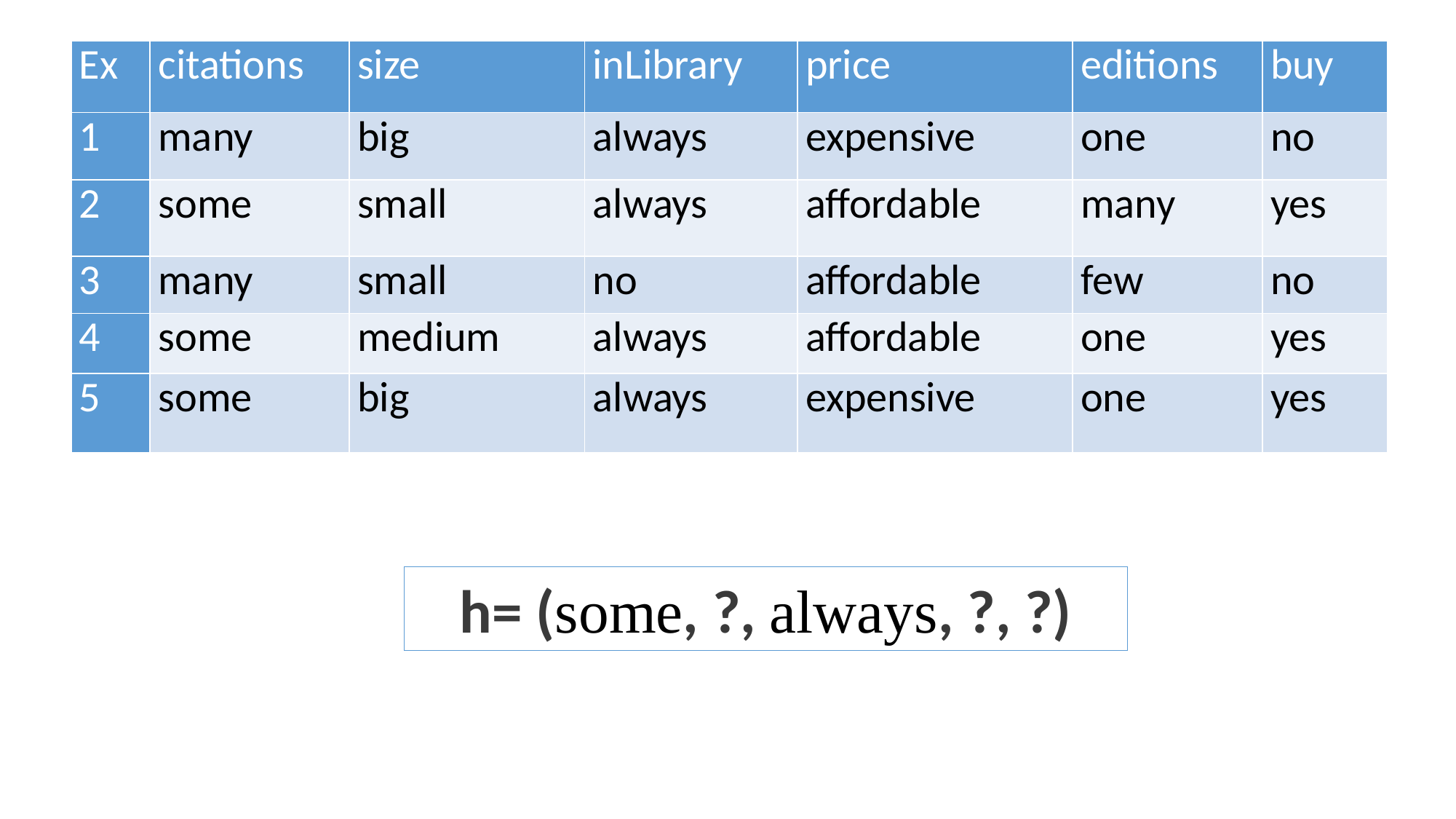

| Ex | citations | size | inLibrary | price | editions | buy |
| --- | --- | --- | --- | --- | --- | --- |
| 1 | many | big | always | expensive | one | no |
| 2 | some | small | always | affordable | many | yes |
| 3 | many | small | no | affordable | few | no |
| 4 | some | medium | always | affordable | one | yes |
| 5 | some | big | always | expensive | one | yes |
h= (some, ?, always, ?, ?)